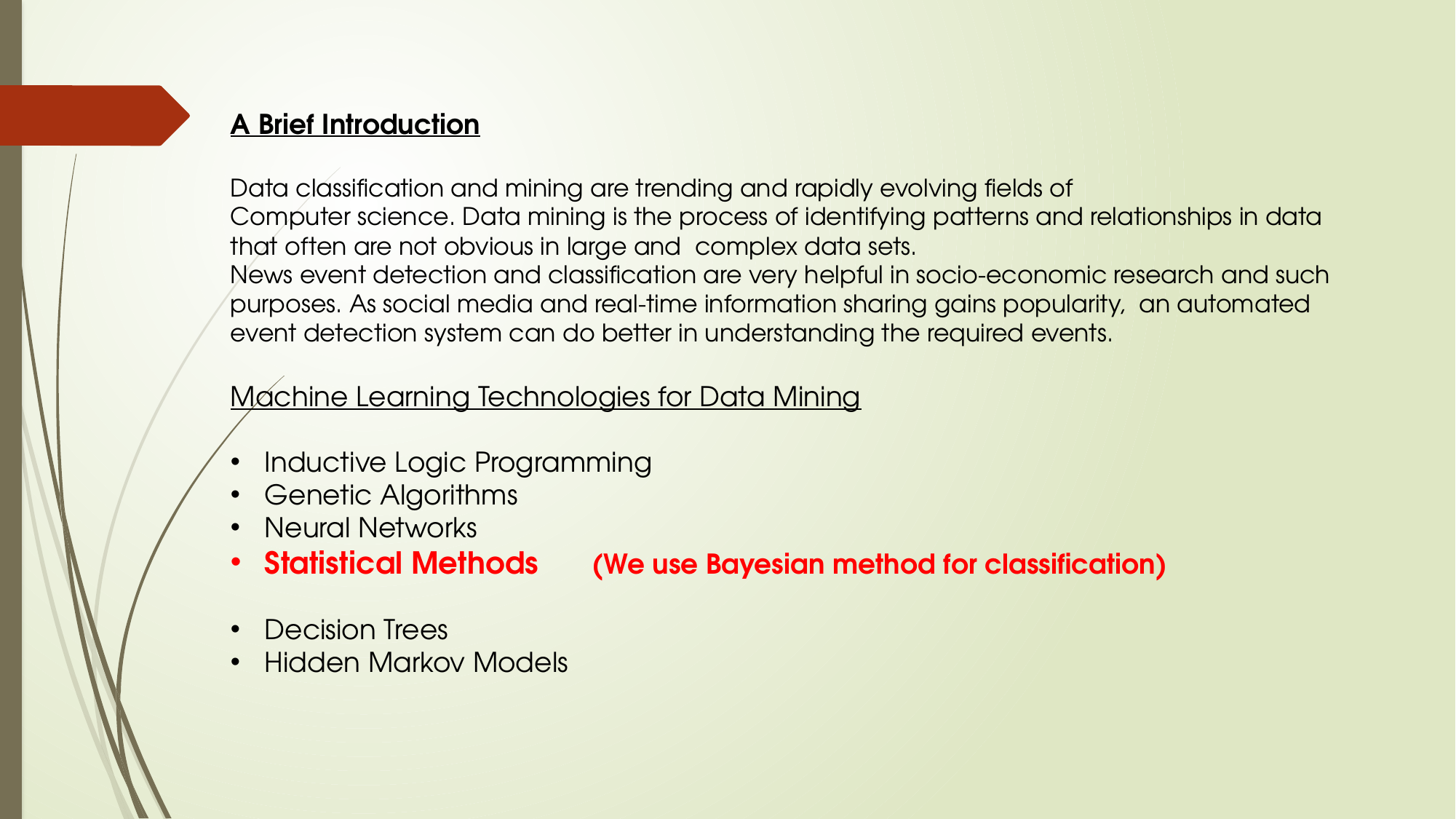

A Brief Introduction

Data classification and mining are trending and rapidly evolving fields of
Computer science. Data mining is the process of identifying patterns and relationships in data that often are not obvious in large and  complex data sets.
News event detection and classification are very helpful in socio-economic research and such purposes. As social media and real-time information sharing gains popularity,  an automated event detection system can do better in understanding the required events.

Machine Learning Technologies for Data Mining

Inductive Logic Programming
Genetic Algorithms
Neural Networks
Statistical Methods	(We use Bayesian method for classification)
Decision Trees
Hidden Markov Models